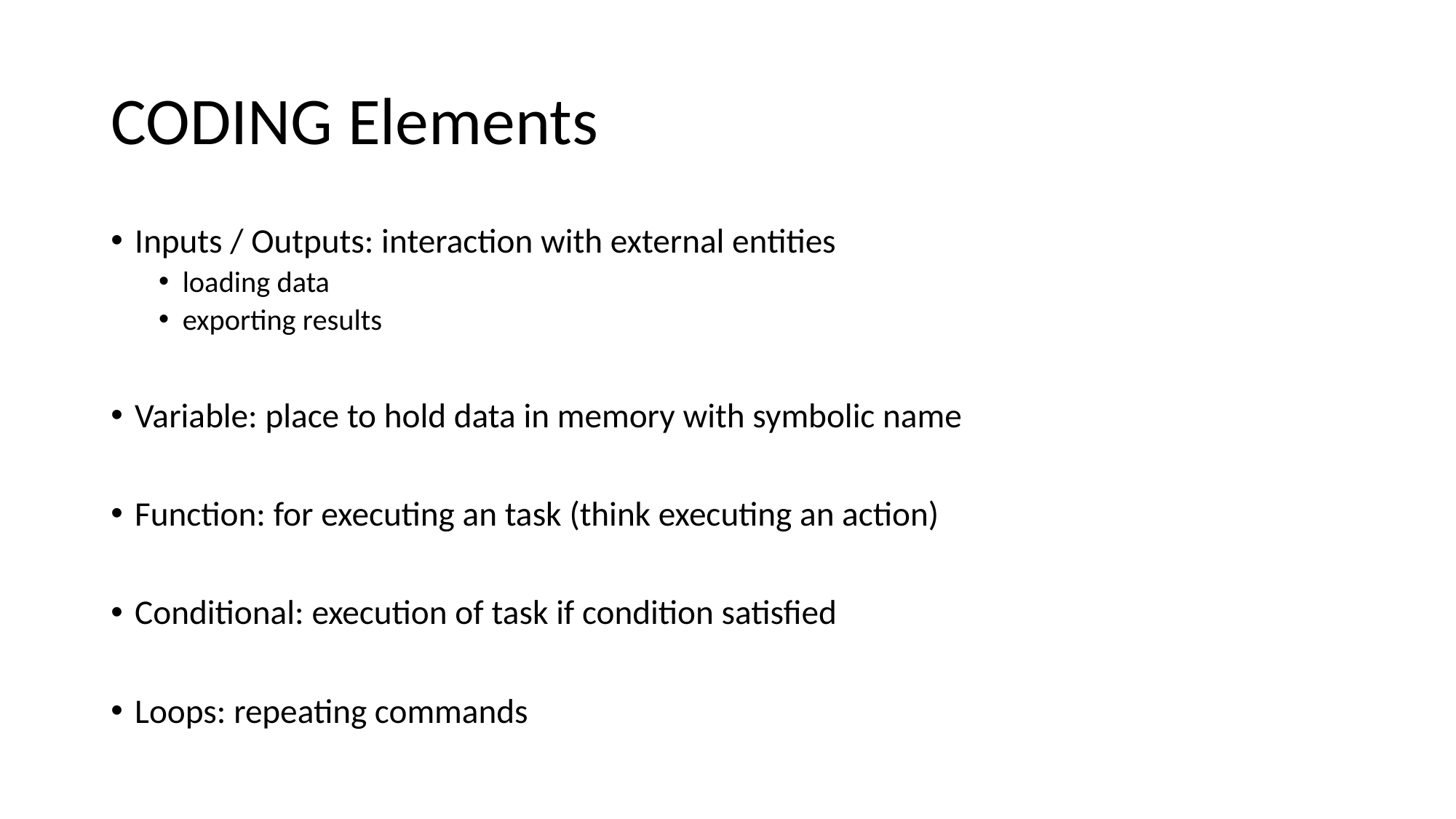

# CODING Elements
Inputs / Outputs: interaction with external entities
loading data
exporting results

Variable: place to hold data in memory with symbolic name

Function: for executing an task (think executing an action)

Conditional: execution of task if condition satisfied

Loops: repeating commands